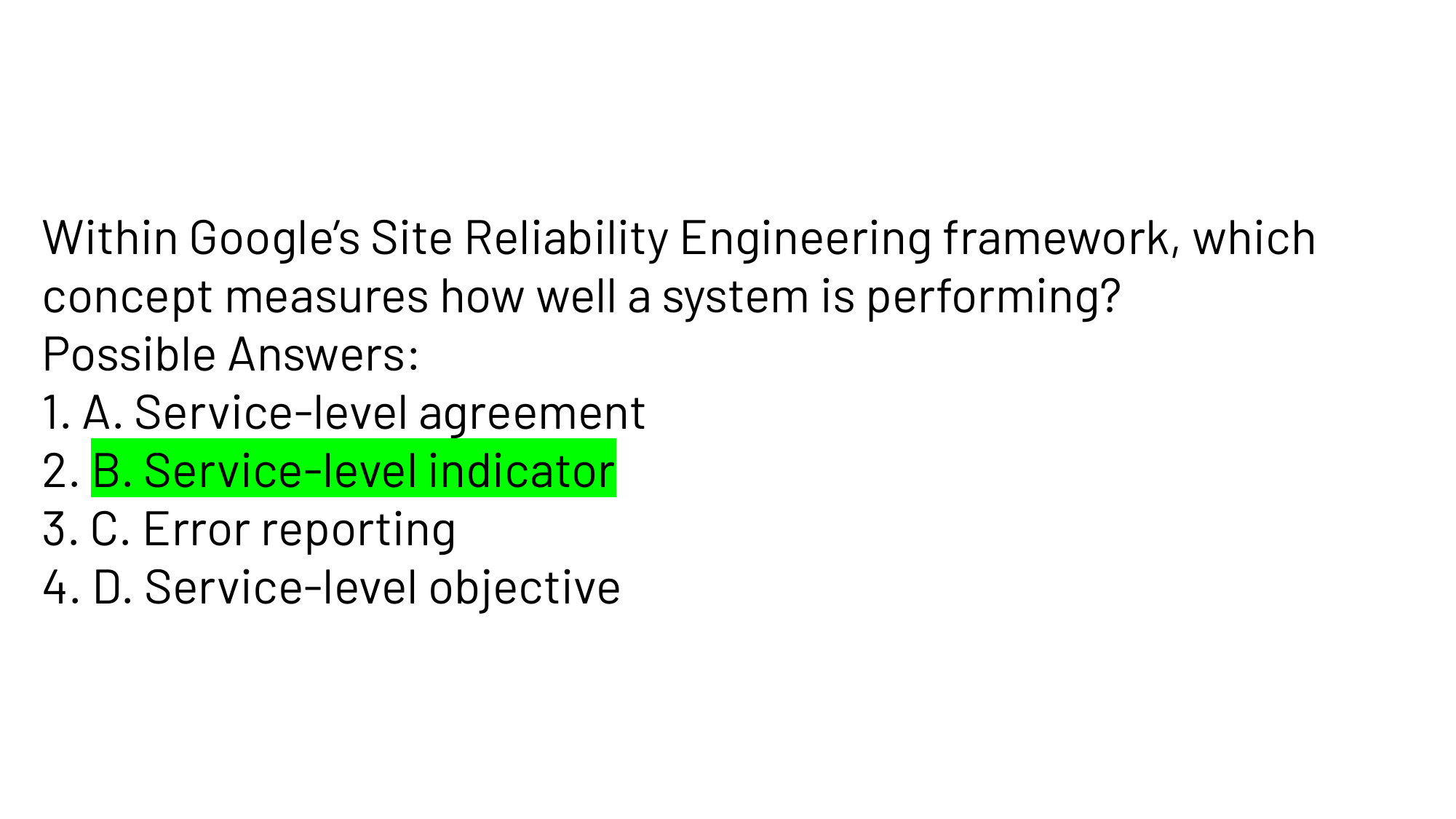

Within Google’s Site Reliability Engineering framework, which concept measures how well a system is performing?
Possible Answers:
1. A. Service-level agreement
2. B. Service-level indicator
3. C. Error reporting
4. D. Service-level objective